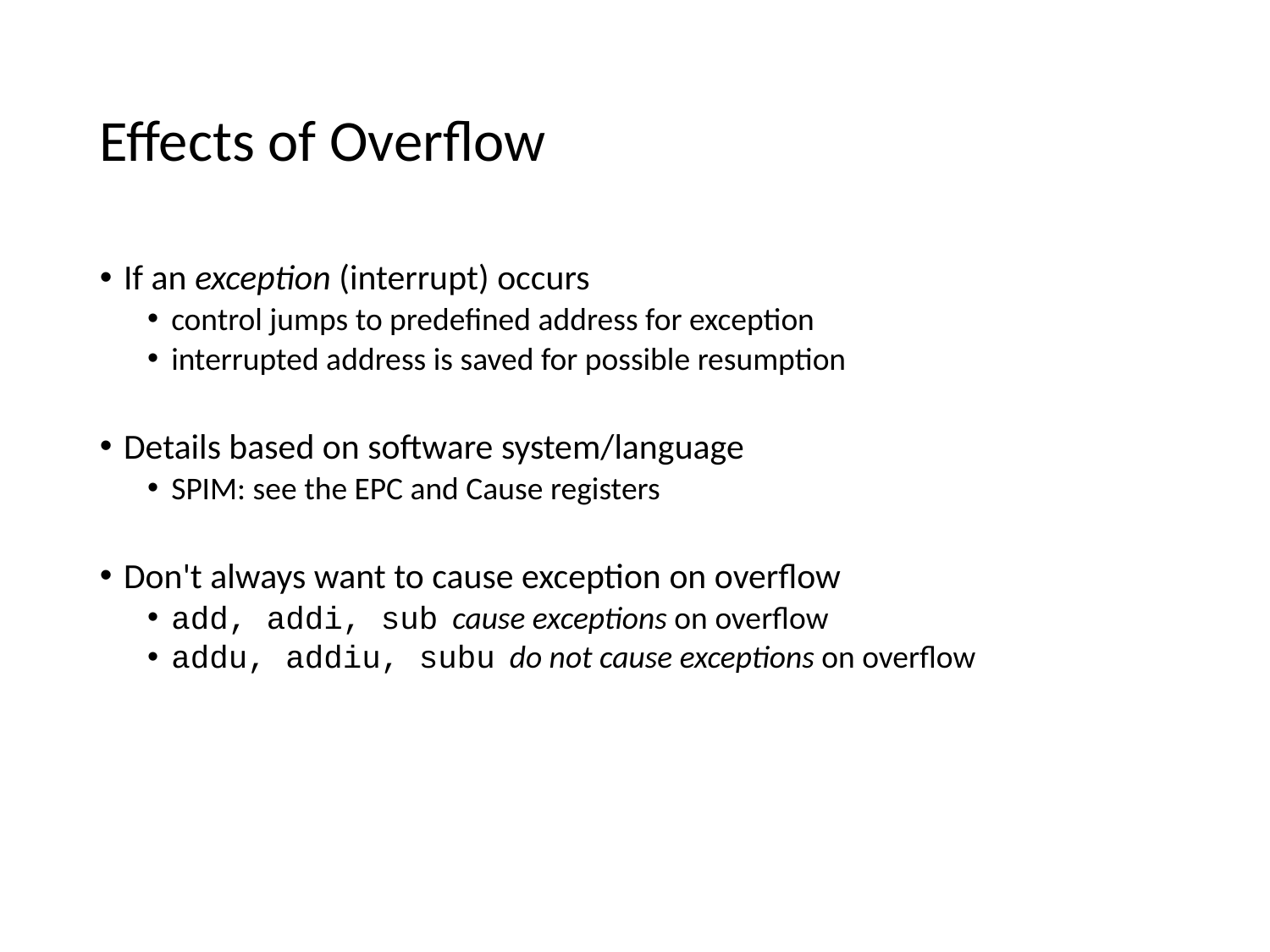

# Effects of Overflow
If an exception (interrupt) occurs
control jumps to predefined address for exception
interrupted address is saved for possible resumption

Details based on software system/language
SPIM: see the EPC and Cause registers

Don't always want to cause exception on overflow
add, addi, sub  cause exceptions on overflow
addu, addiu, subu  do not cause exceptions on overflow